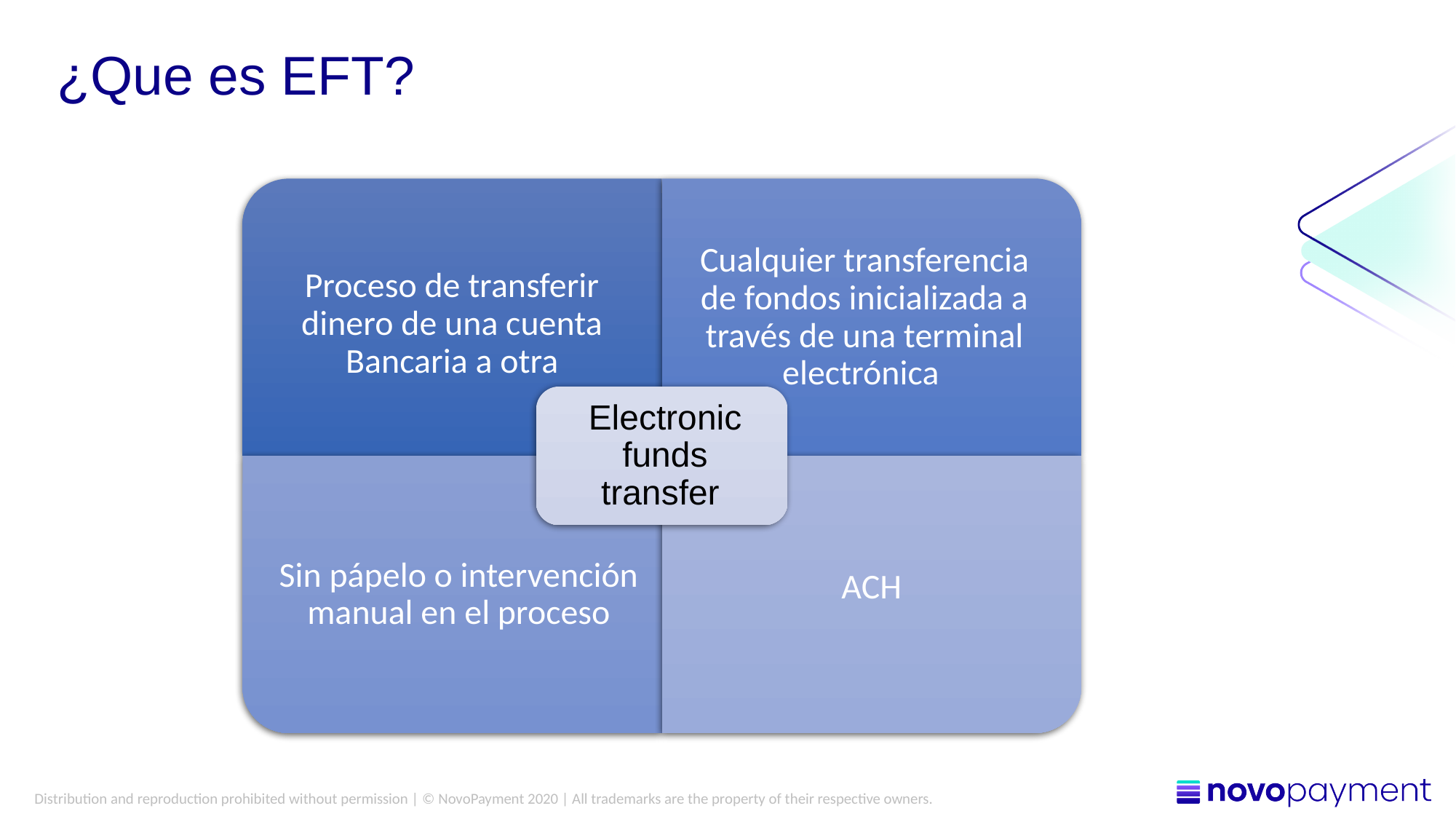

¿Que es EFT?
Proceso de transferir dinero de una cuenta Bancaria a otra
Cualquier transferencia de fondos inicializada a través de una terminal electrónica
Sin pápelo o intervención manual en el proceso
ACH
Electronic funds transfer